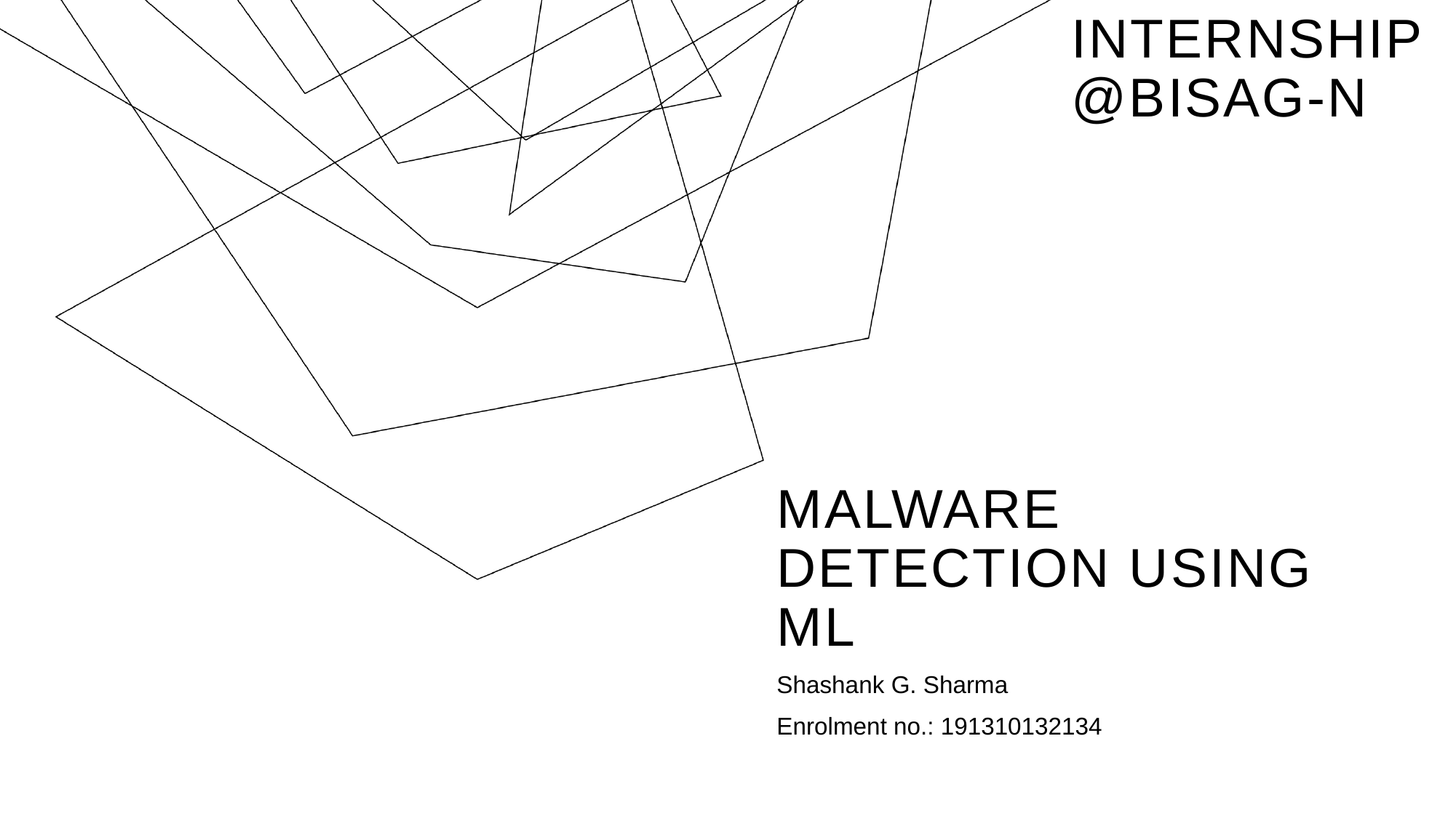

INTERNSHIP
@BISAG-N
# MALWARE DETECTION USING ML
Shashank G. Sharma
Enrolment no.: 191310132134